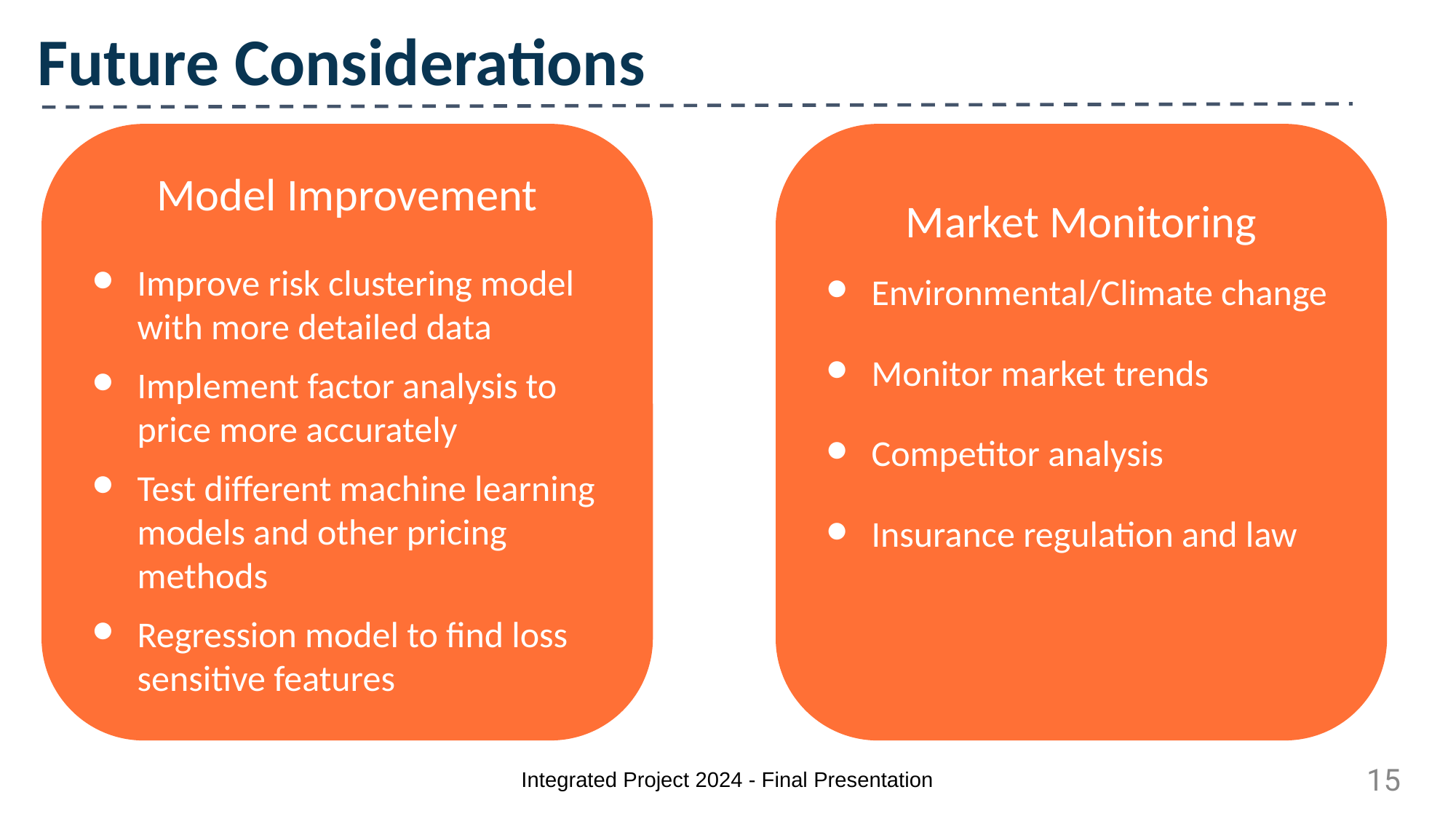

# Future Considerations
Model Improvement

Improve risk clustering model with more detailed data
Implement factor analysis to price more accurately
Test different machine learning models and other pricing methods
Regression model to find loss sensitive features
Market Monitoring
Environmental/Climate change
Monitor market trends
Competitor analysis
Insurance regulation and law
Integrated Project 2024 - Final Presentation
15